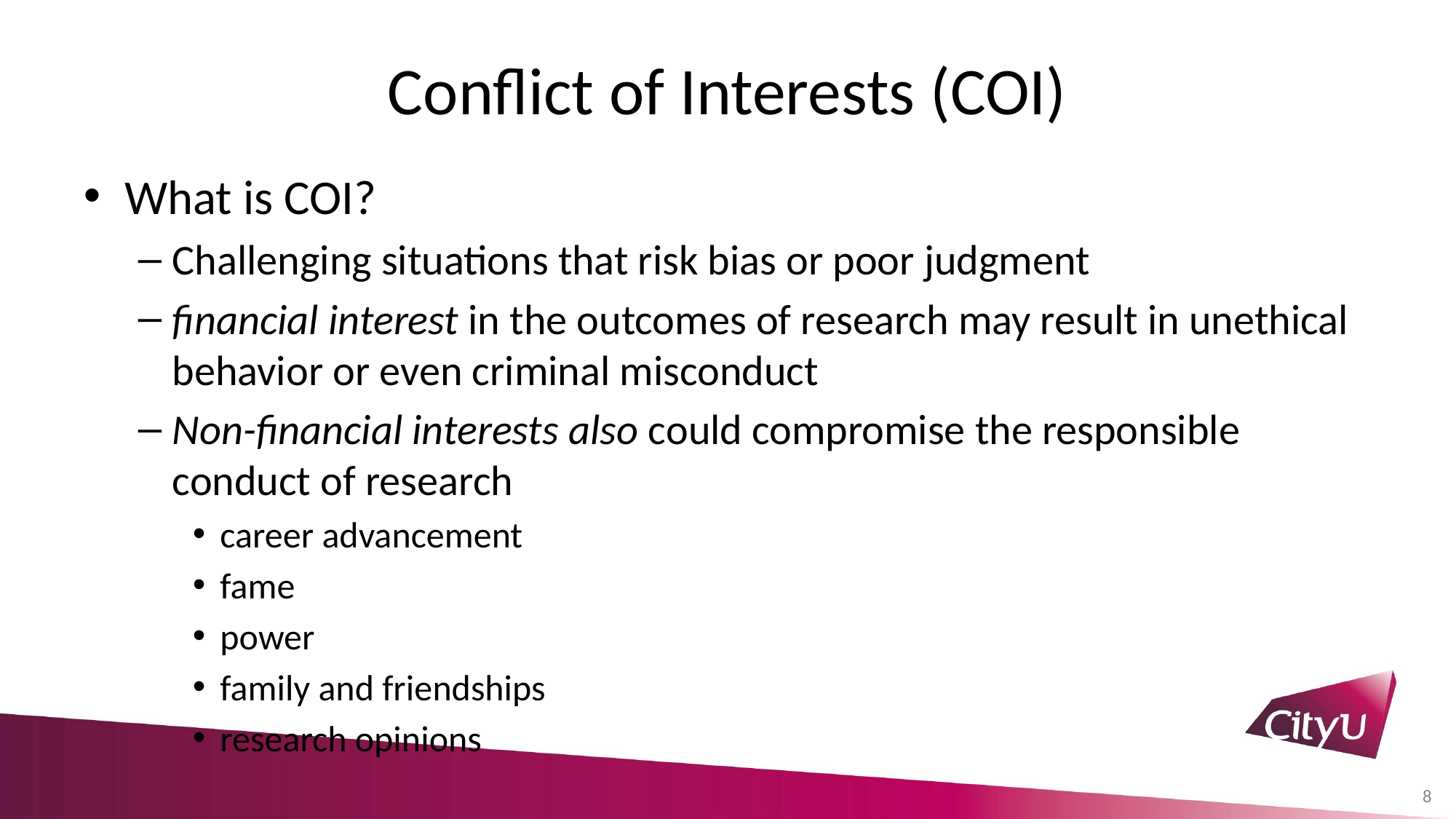

# Conflict of Interests (COI)
What is COI?
Challenging situations that risk bias or poor judgment
financial interest in the outcomes of research may result in unethical behavior or even criminal misconduct
Non-financial interests also could compromise the responsible conduct of research
career advancement
fame
power
family and friendships
research opinions

8